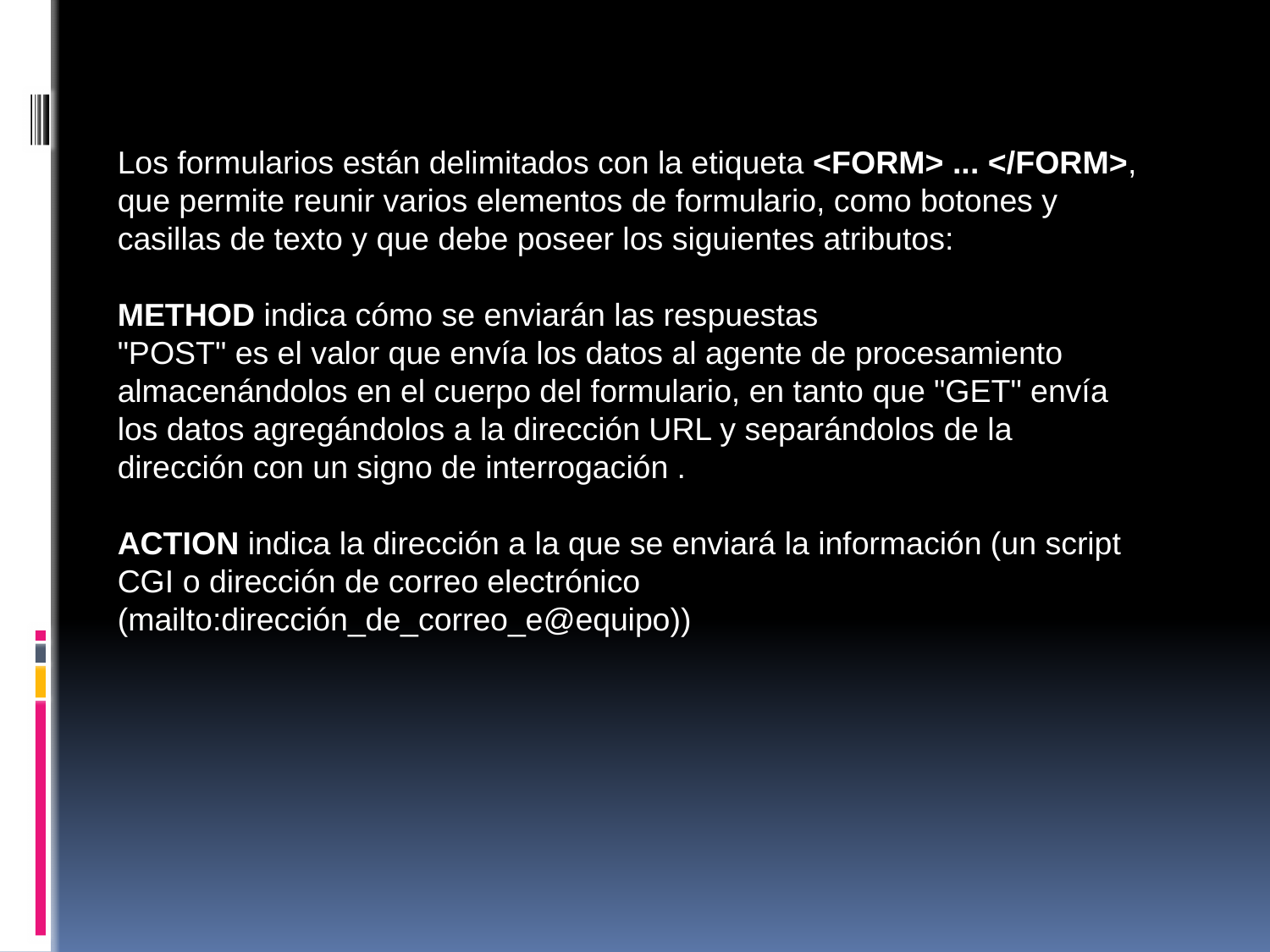

Los formularios están delimitados con la etiqueta <FORM> ... </FORM>, que permite reunir varios elementos de formulario, como botones y casillas de texto y que debe poseer los siguientes atributos:

METHOD indica cómo se enviarán las respuestas
"POST" es el valor que envía los datos al agente de procesamiento almacenándolos en el cuerpo del formulario, en tanto que "GET" envía los datos agregándolos a la dirección URL y separándolos de la dirección con un signo de interrogación .

ACTION indica la dirección a la que se enviará la información (un script CGI o dirección de correo electrónico (mailto:dirección_de_correo_e@equipo))